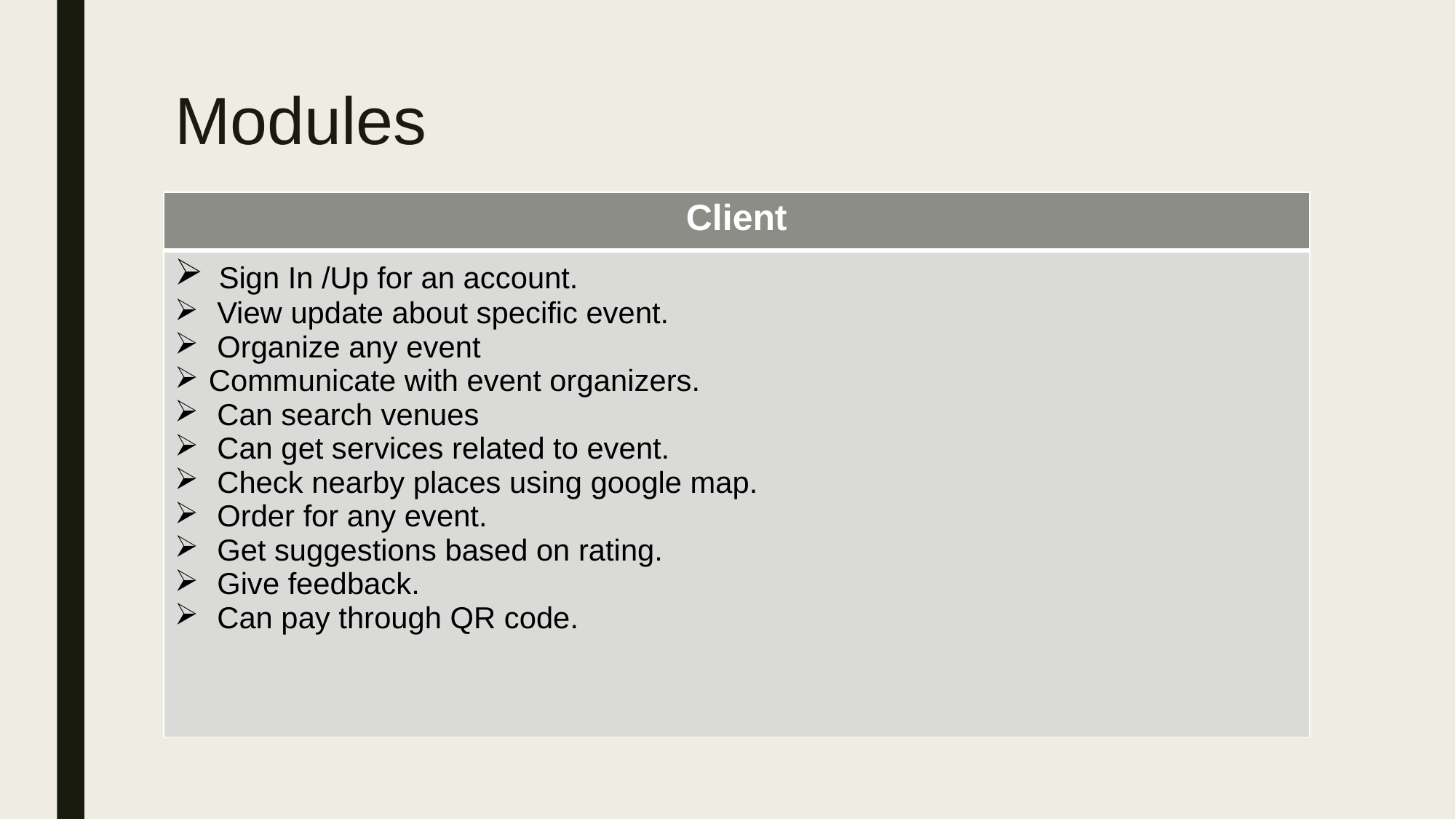

# Modules
| Client |
| --- |
| Sign In /Up for an account. View update about specific event. Organize any event Communicate with event organizers. Can search venues Can get services related to event. Check nearby places using google map. Order for any event. Get suggestions based on rating. Give feedback. Can pay through QR code. |